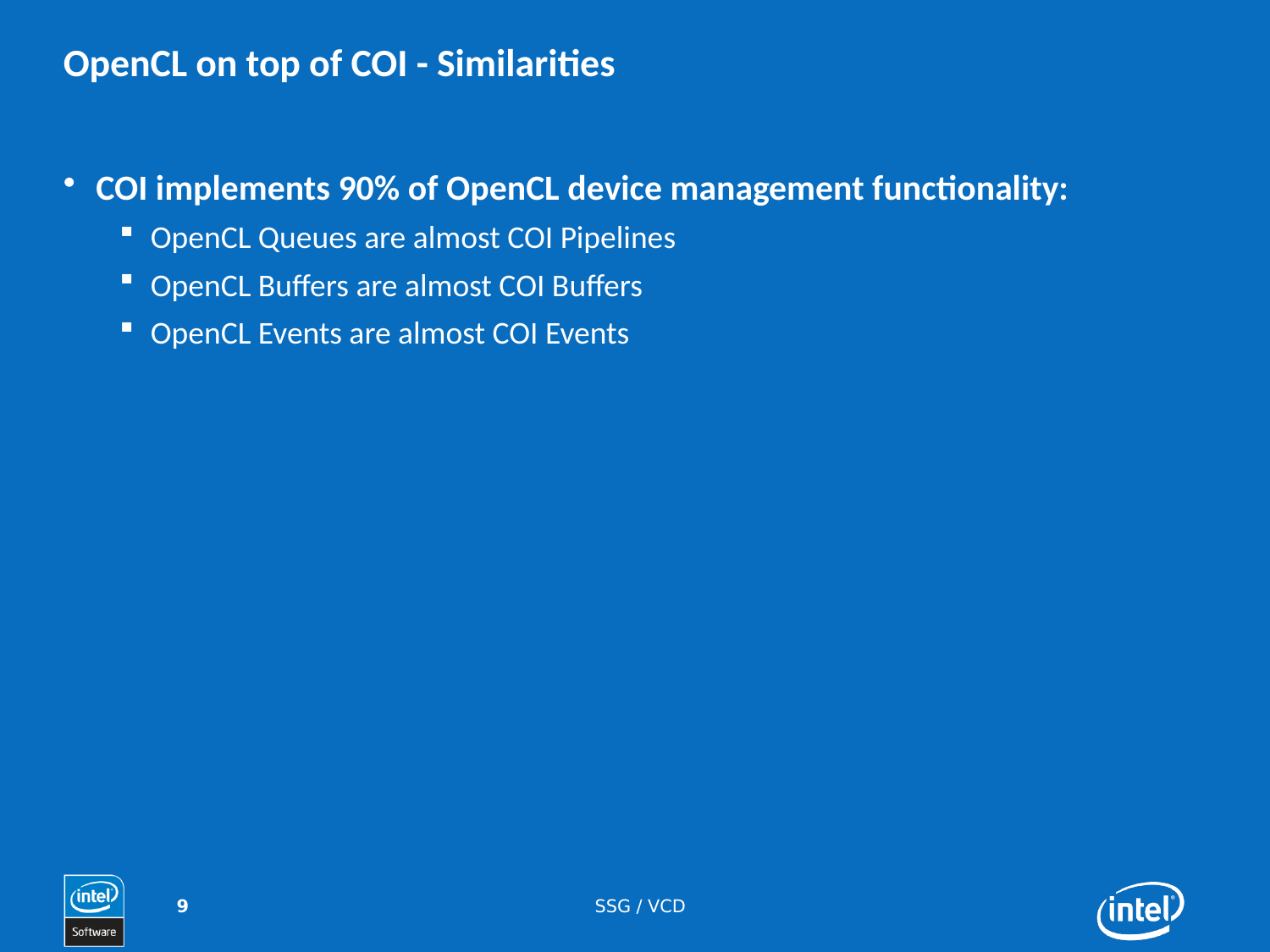

# OpenCL on top of COI - Similarities
COI implements 90% of OpenCL device management functionality:
OpenCL Queues are almost COI Pipelines
OpenCL Buffers are almost COI Buffers
OpenCL Events are almost COI Events
9